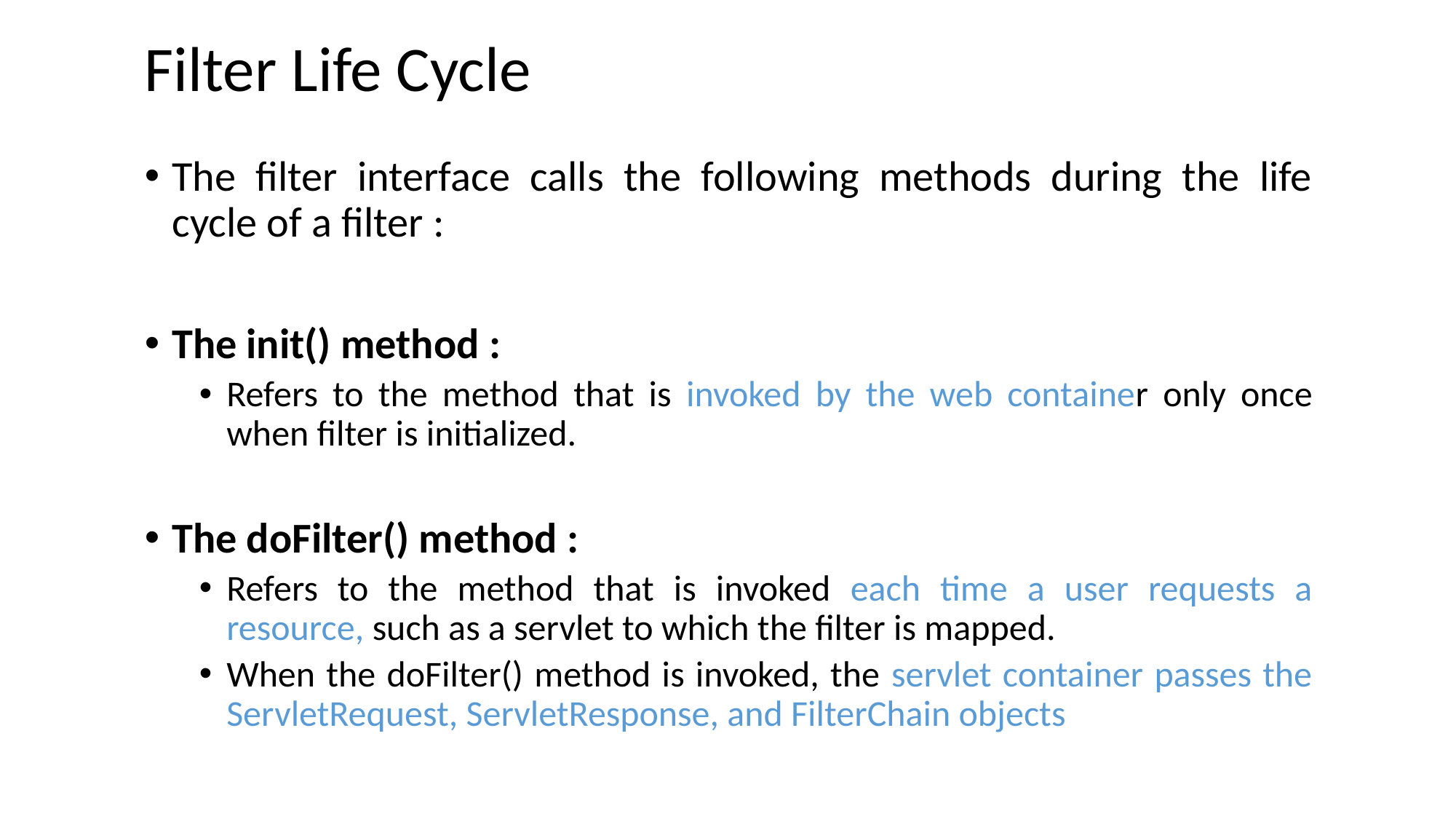

# Filter Life Cycle
The filter interface calls the following methods during the life cycle of a filter :

The init() method :
Refers to the method that is invoked by the web container only once when filter is initialized.

The doFilter() method :
Refers to the method that is invoked each time a user requests a resource, such as a servlet to which the filter is mapped.
When the doFilter() method is invoked, the servlet container passes the ServletRequest, ServletResponse, and FilterChain objects